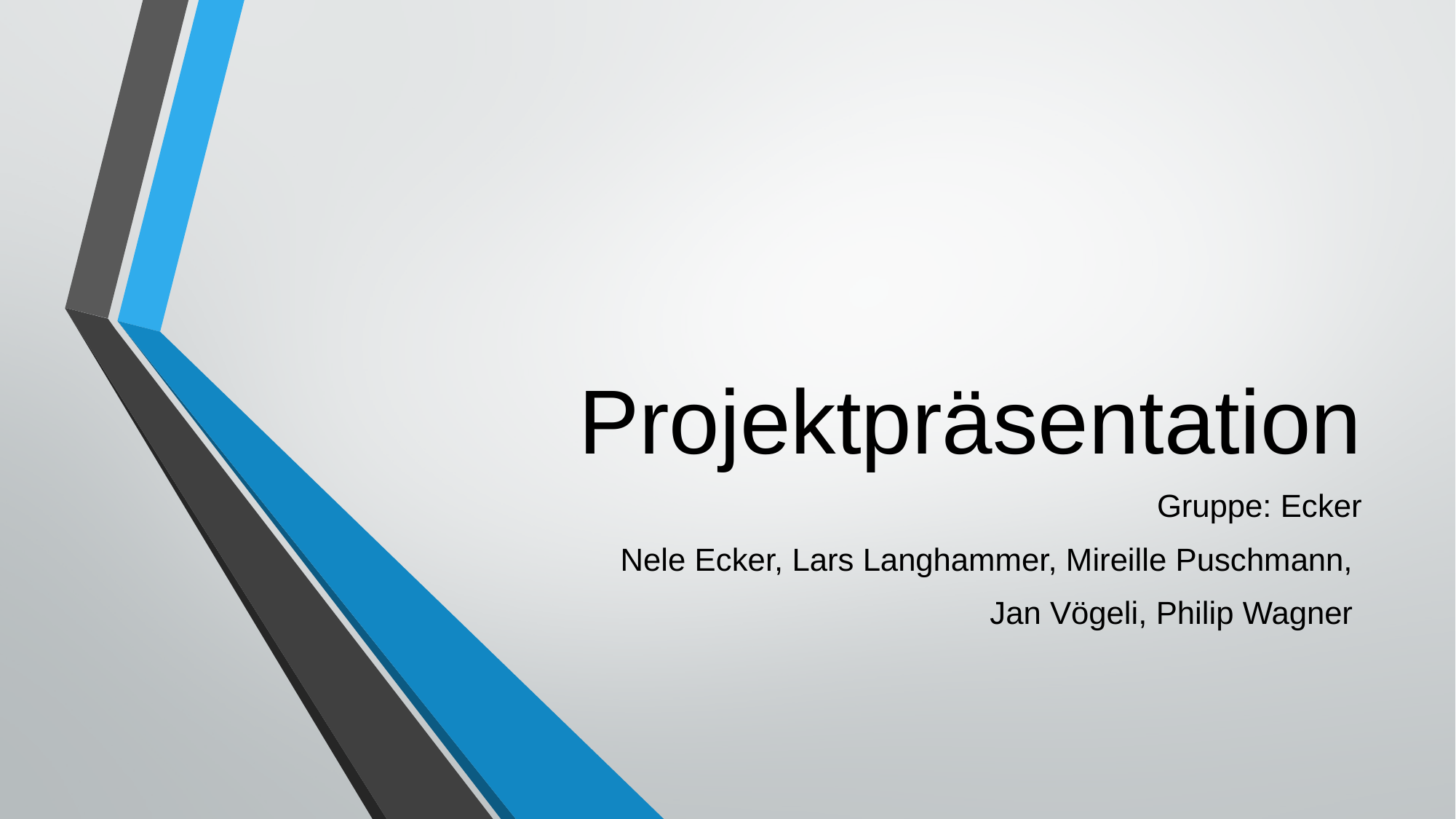

# Projektpräsentation
Gruppe: Ecker
Nele Ecker, Lars Langhammer, Mireille Puschmann,
Jan Vögeli, Philip Wagner